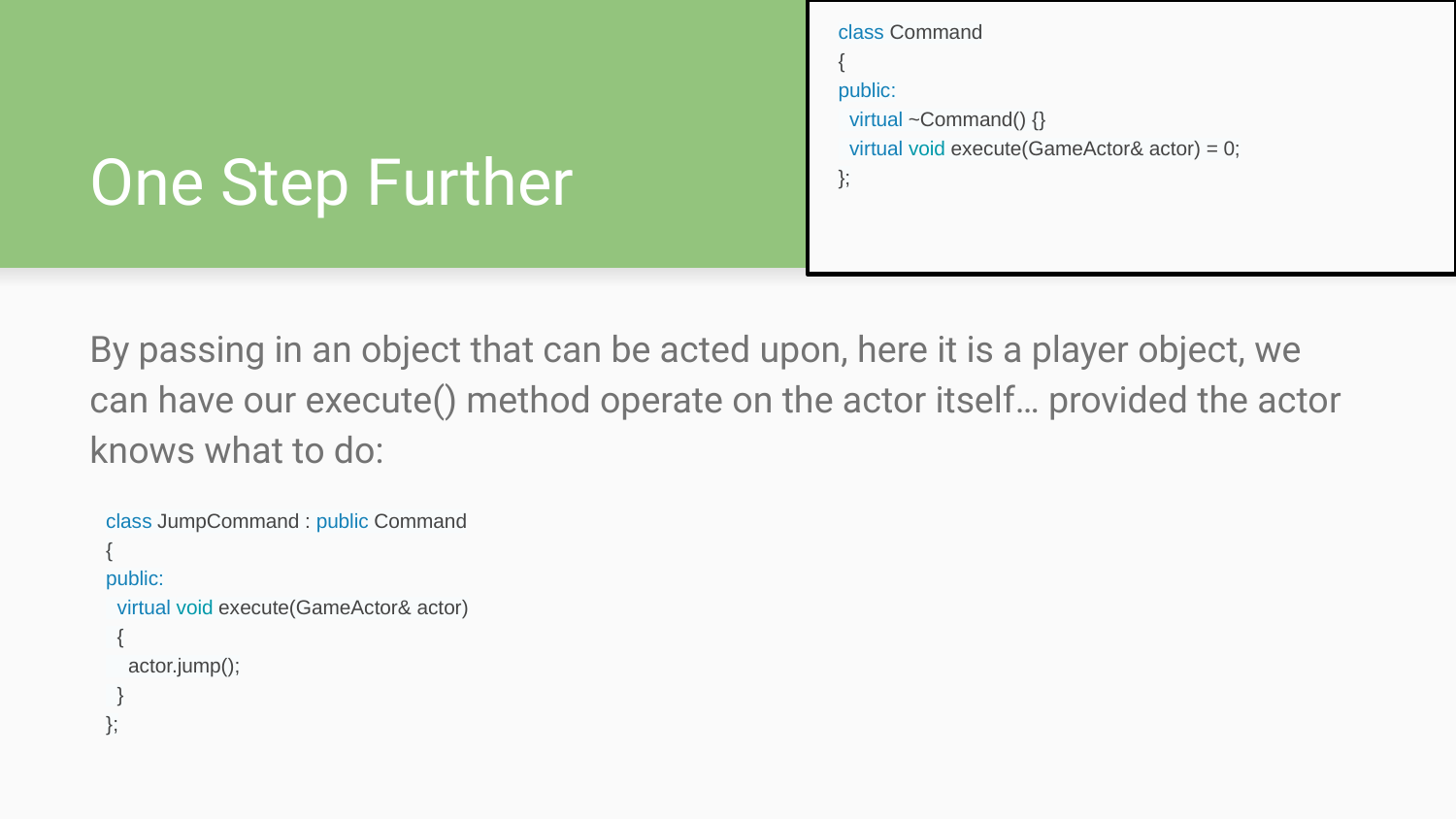

class Command
{
public:
  virtual ~Command() {}
  virtual void execute(GameActor& actor) = 0;
};

# One Step Further
By passing in an object that can be acted upon, here it is a player object, we can have our execute() method operate on the actor itself… provided the actor knows what to do:
class JumpCommand : public Command
{
public:
  virtual void execute(GameActor& actor)
  {
    actor.jump();
  }
};